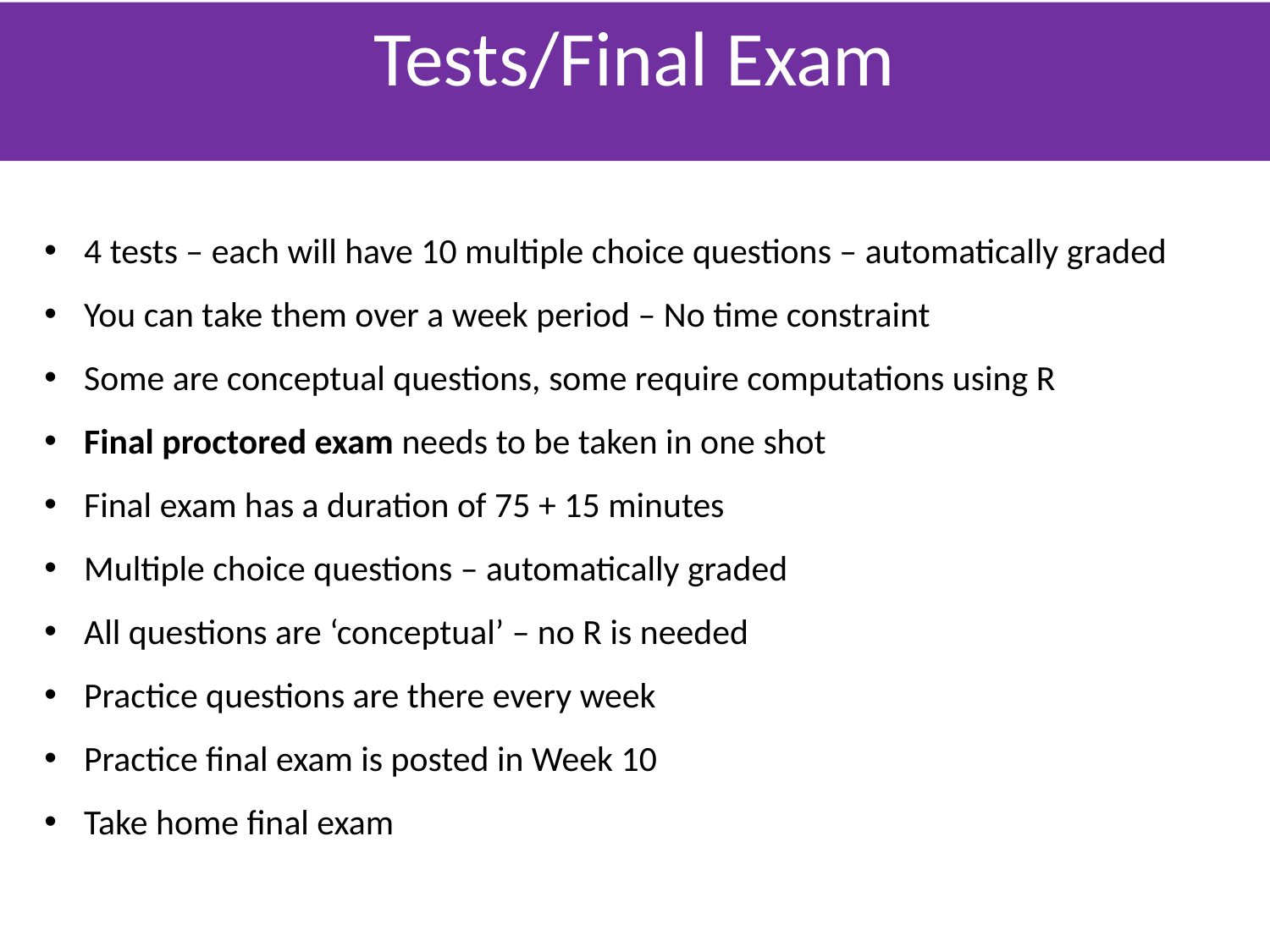

Tests/Final Exam
4 tests – each will have 10 multiple choice questions – automatically graded
You can take them over a week period – No time constraint
Some are conceptual questions, some require computations using R
Final proctored exam needs to be taken in one shot
Final exam has a duration of 75 + 15 minutes
Multiple choice questions – automatically graded
All questions are ‘conceptual’ – no R is needed
Practice questions are there every week
Practice final exam is posted in Week 10
Take home final exam